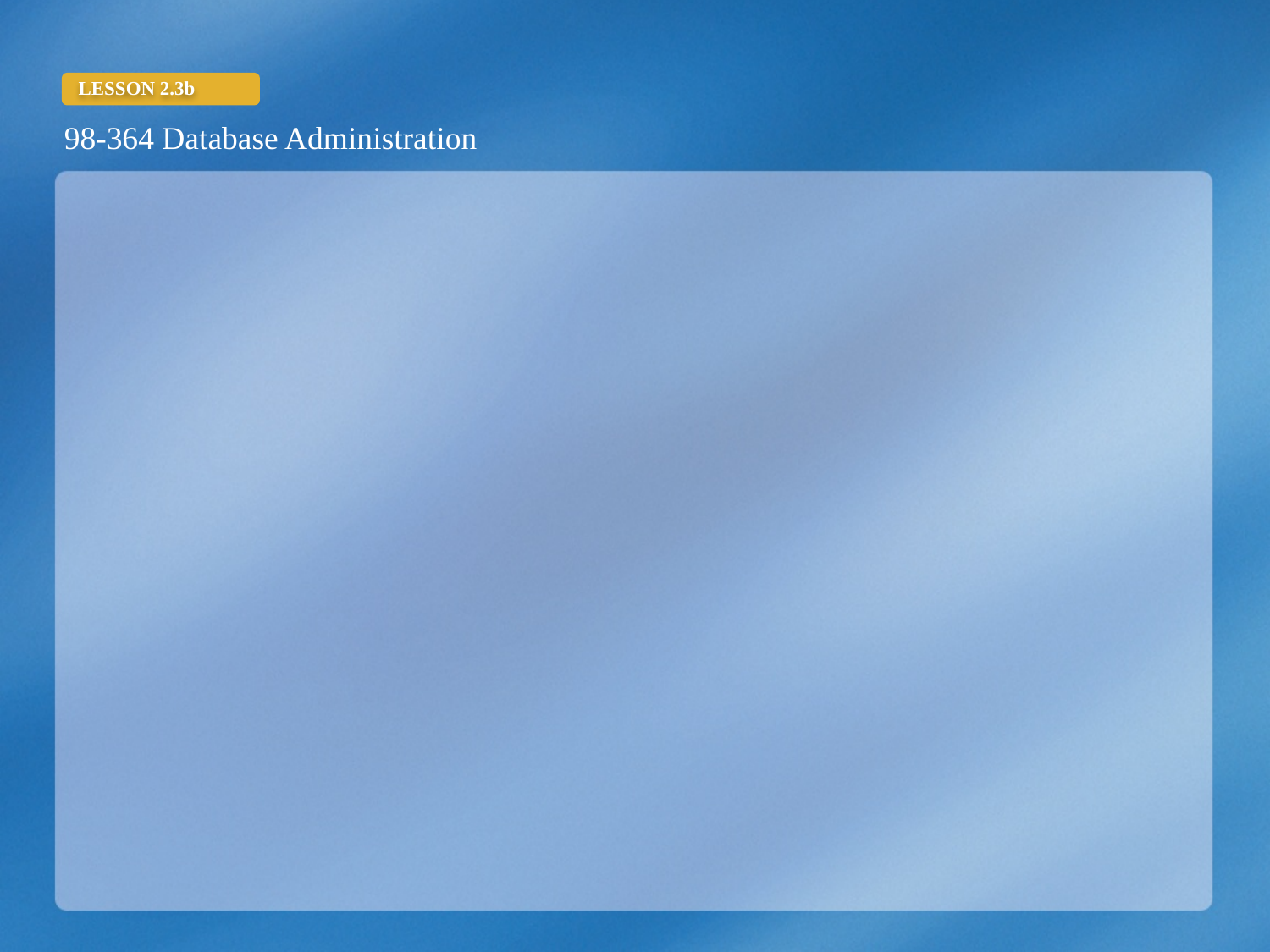

What is a query?

Query (1)—a specific set of instructions for extracting particular data.
Query(2) —to extract data from a database and present it for use.
	A query is a question to a table or tables within a database. The syntax of the question depends on the database language. In this lesson, we focus on graphical database queries.